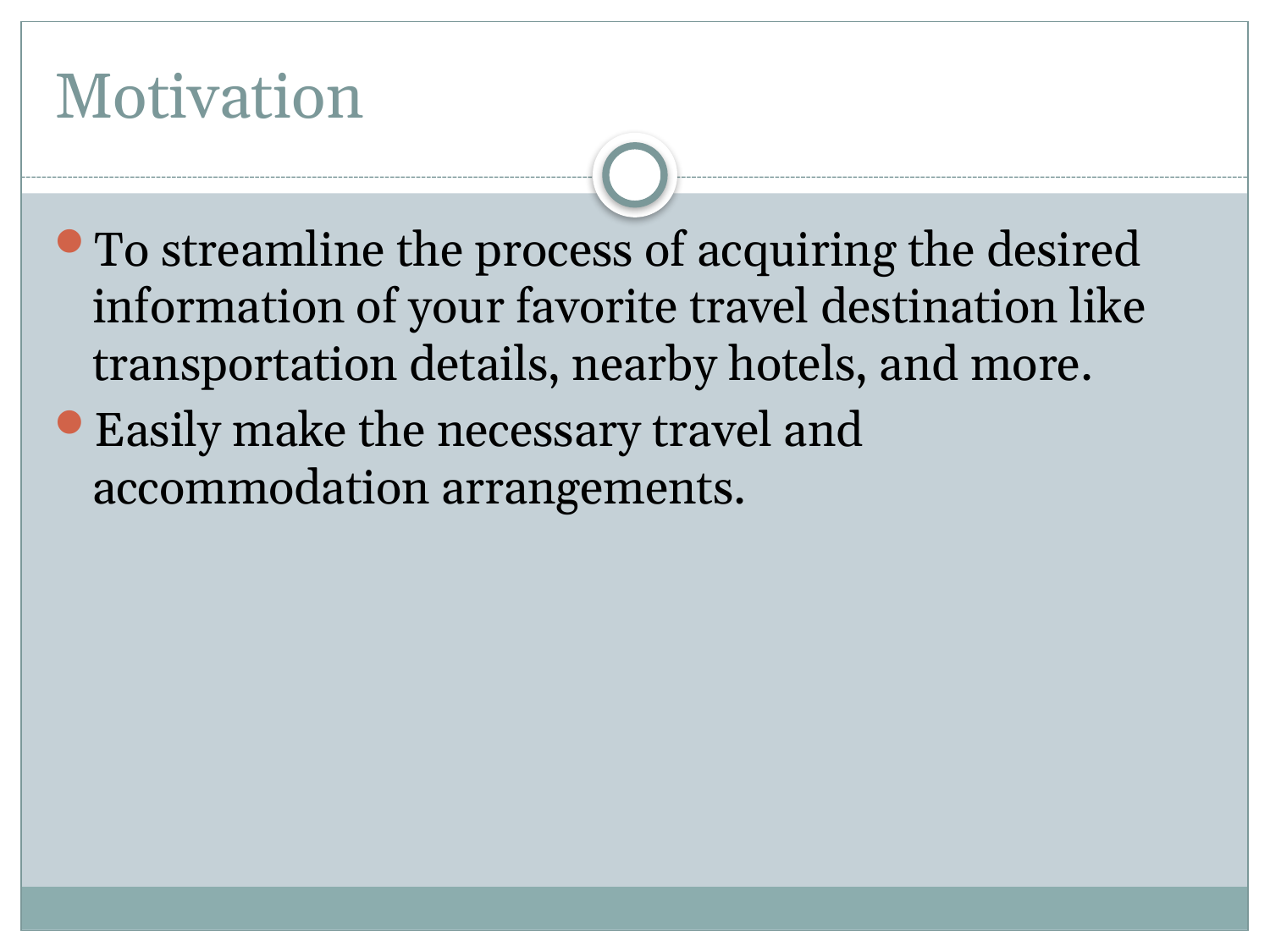

# Motivation
To streamline the process of acquiring the desired information of your favorite travel destination like transportation details, nearby hotels, and more.
Easily make the necessary travel and accommodation arrangements.